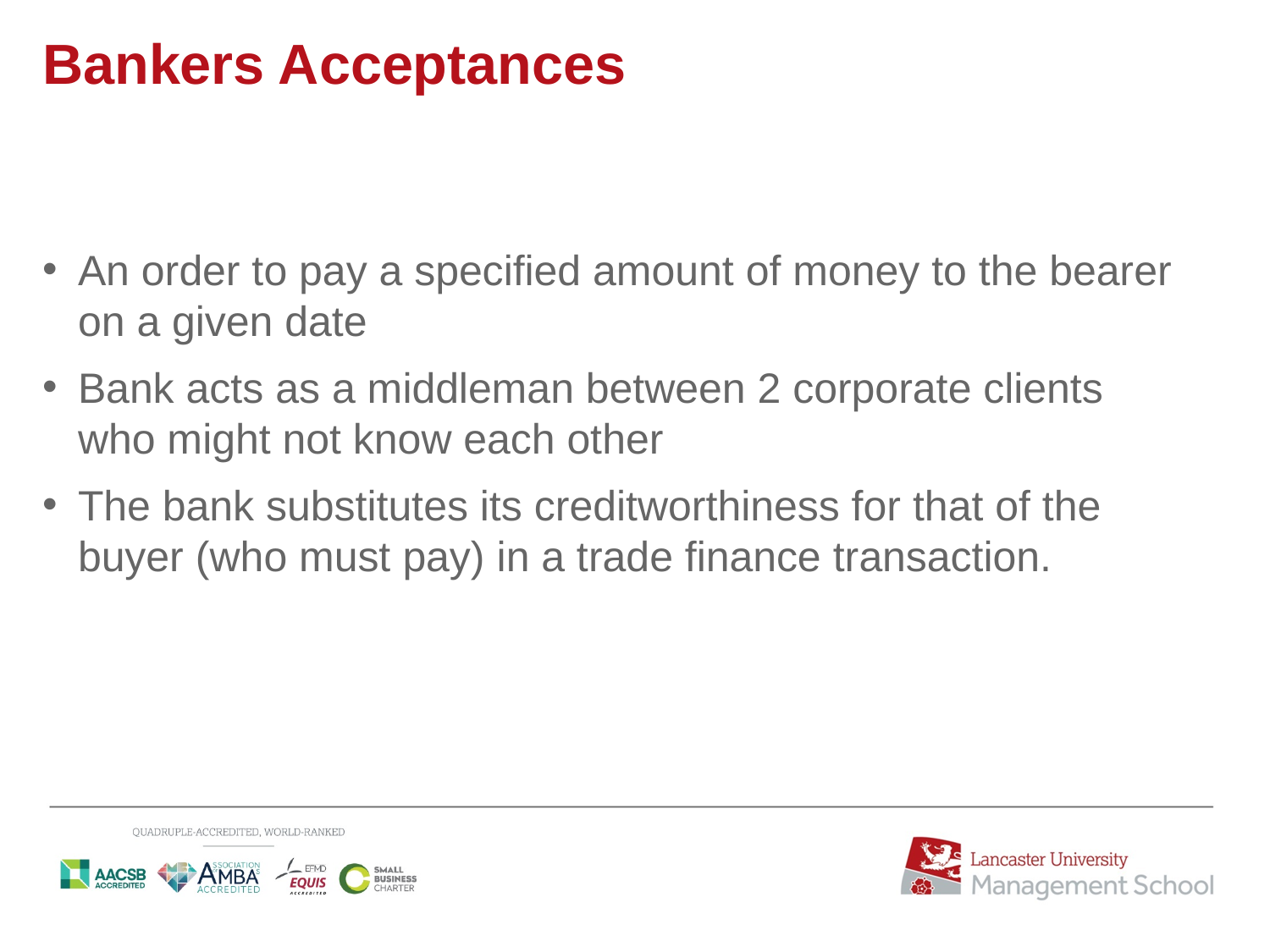

# Bankers Acceptances
An order to pay a specified amount of money to the bearer on a given date
Bank acts as a middleman between 2 corporate clients who might not know each other
The bank substitutes its creditworthiness for that of the buyer (who must pay) in a trade finance transaction.